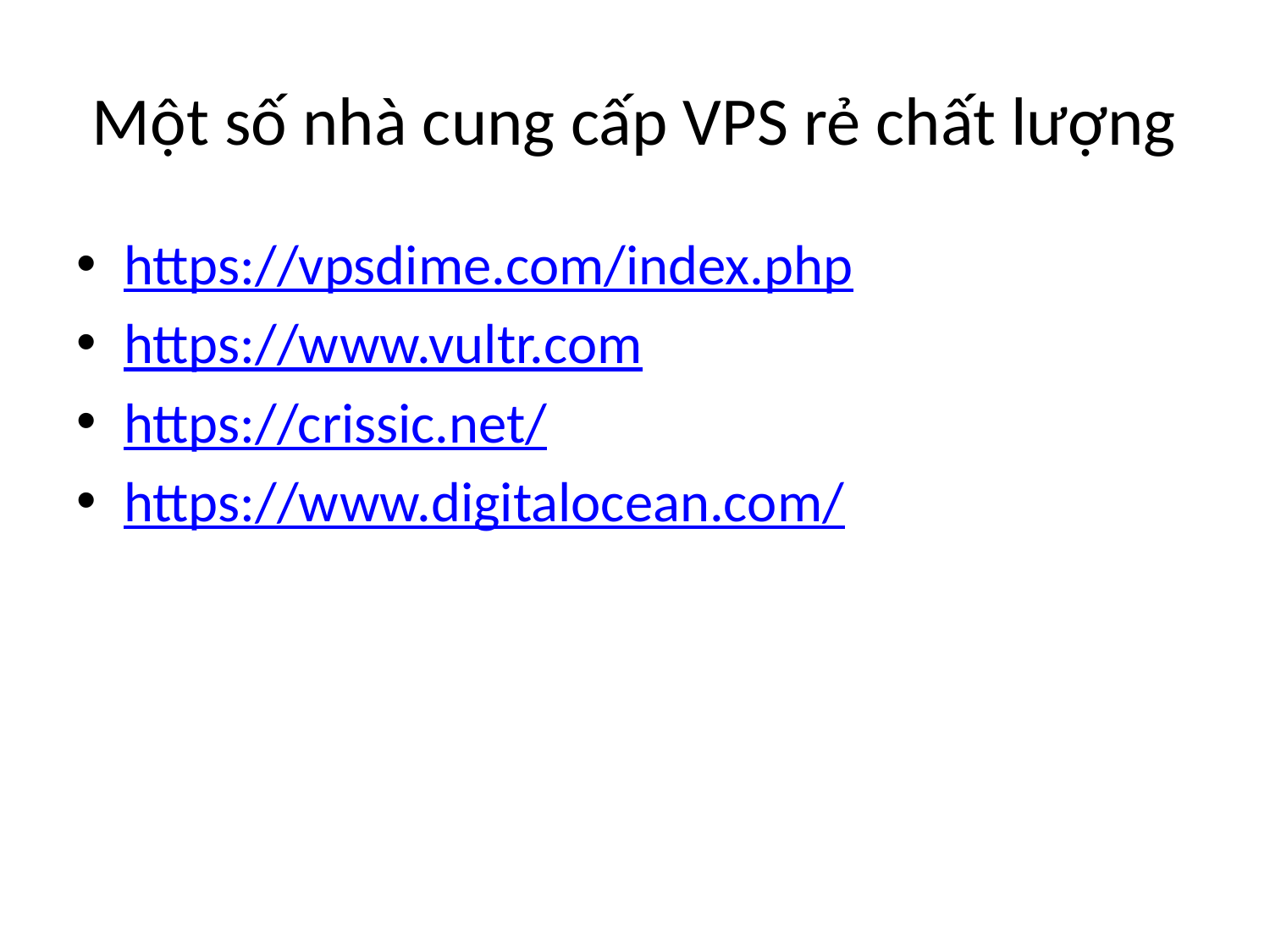

# Một số nhà cung cấp VPS rẻ chất lượng
https://vpsdime.com/index.php
https://www.vultr.com
https://crissic.net/
https://www.digitalocean.com/